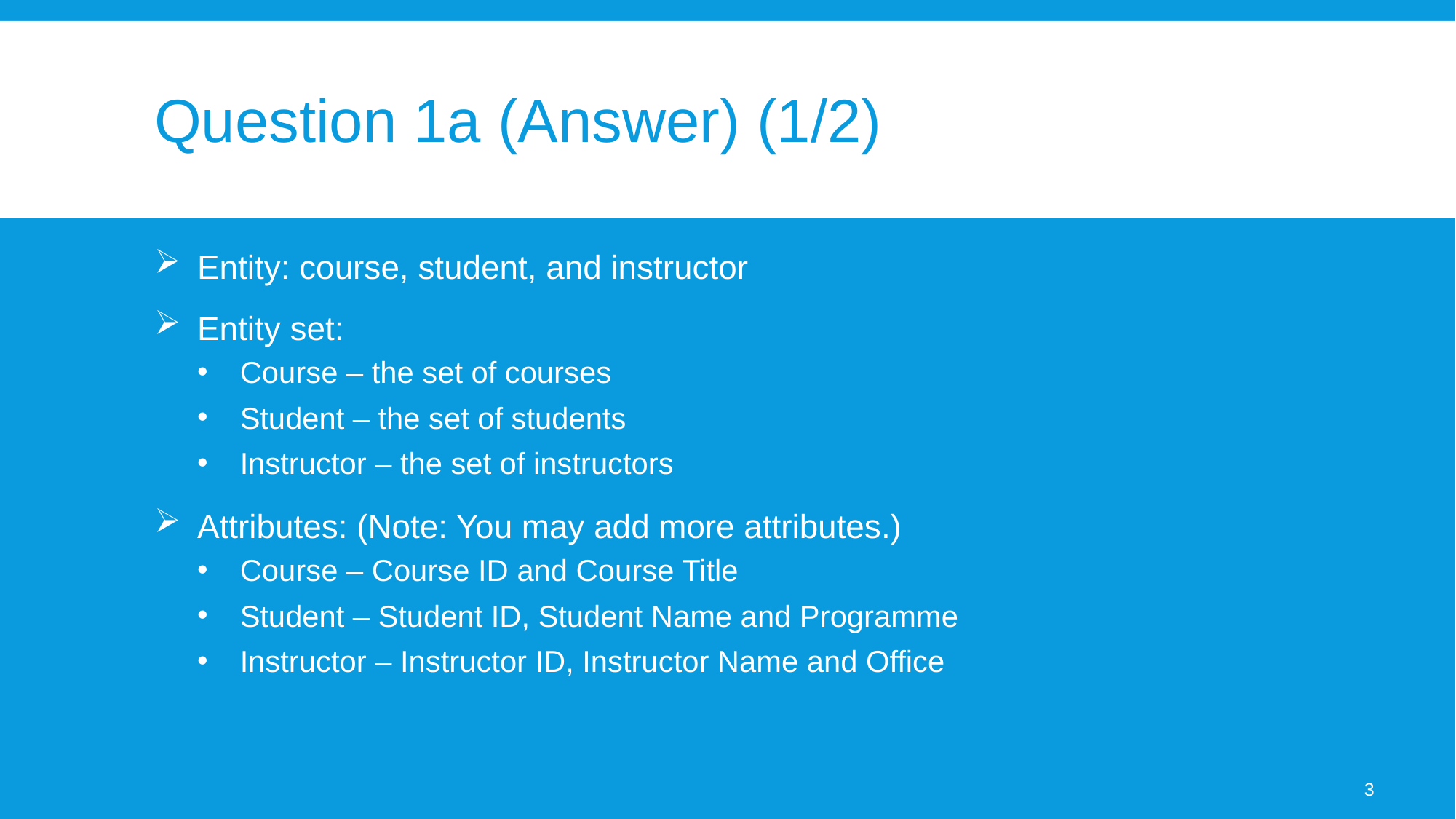

# Question 1a (Answer) (1/2)
Entity: course, student, and instructor
Entity set:
Course – the set of courses
Student – the set of students
Instructor – the set of instructors
Attributes: (Note: You may add more attributes.)
Course – Course ID and Course Title
Student – Student ID, Student Name and Programme
Instructor – Instructor ID, Instructor Name and Office

3